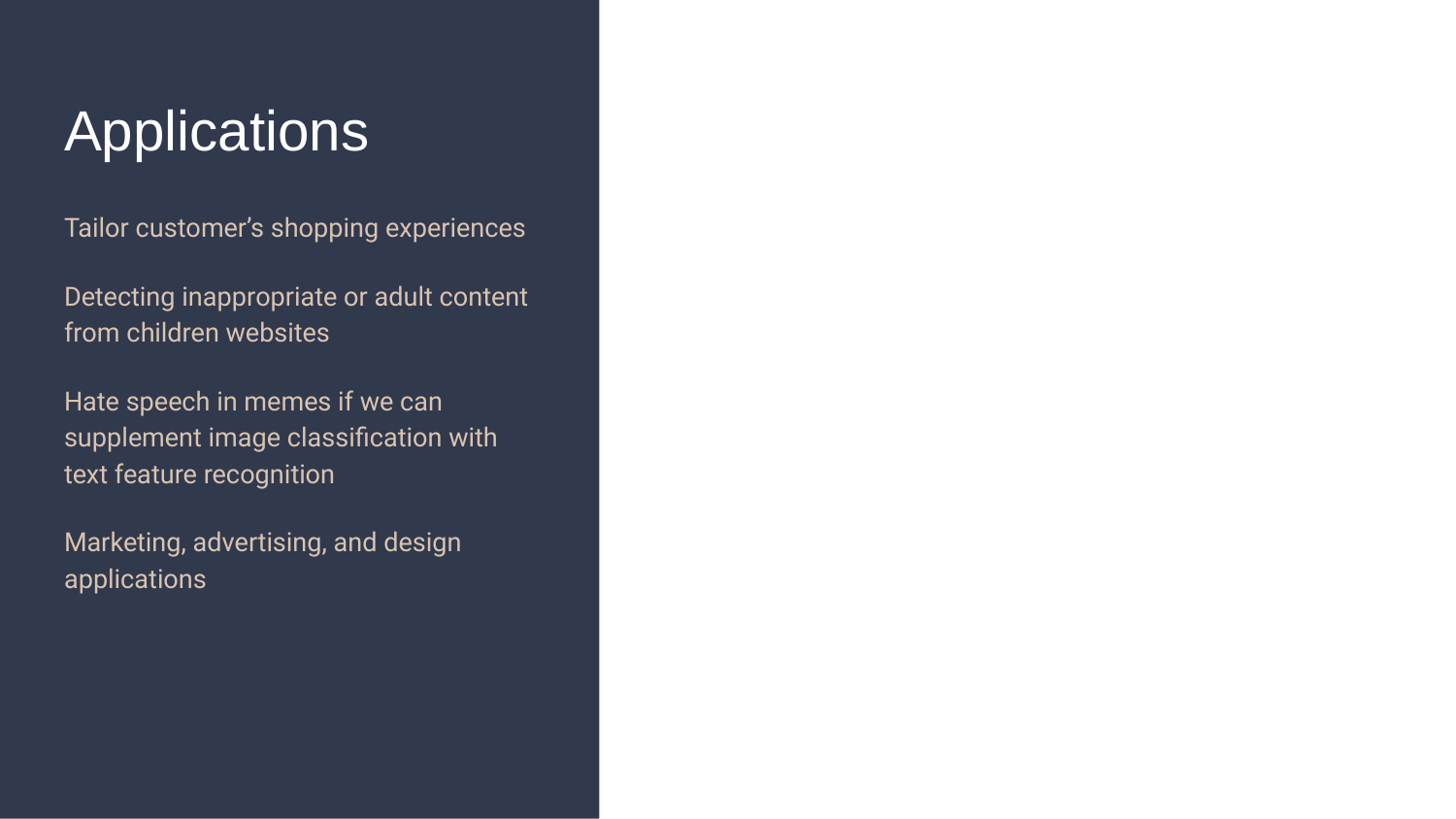

# Applications
Tailor customer’s shopping experiences
Detecting inappropriate or adult content from children websites
Hate speech in memes if we can supplement image classification with text feature recognition
Marketing, advertising, and design applications